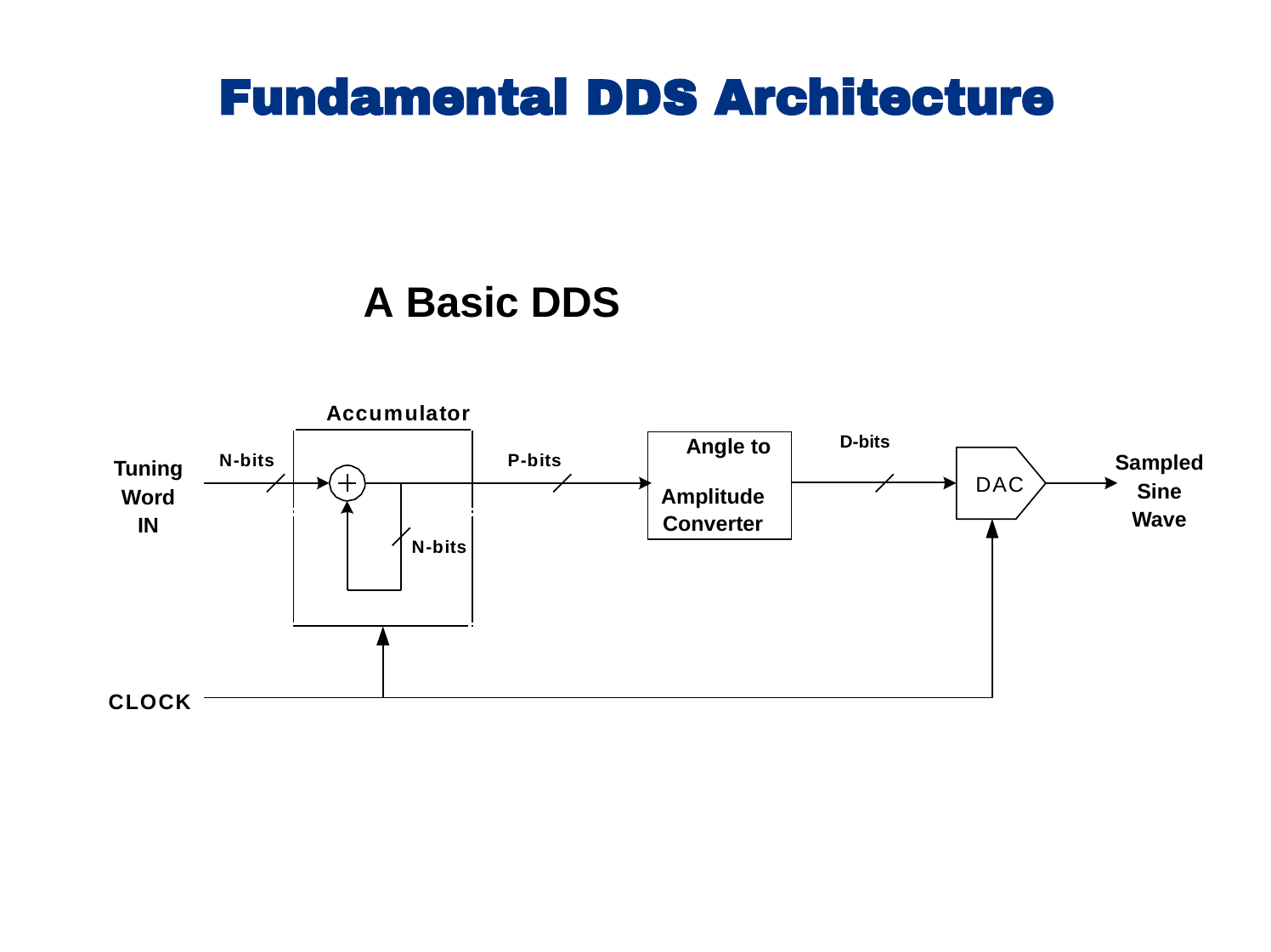

# Fundamental DDS Architecture
A Basic DDS

Accumulator

| Angle to | D-bits |
| --- | --- |
| Amplitude Converter |  |
Sampled Sine
Wave

N-bits
P-bits
Tuning Word
IN

DAC

N-bits

CLOCK